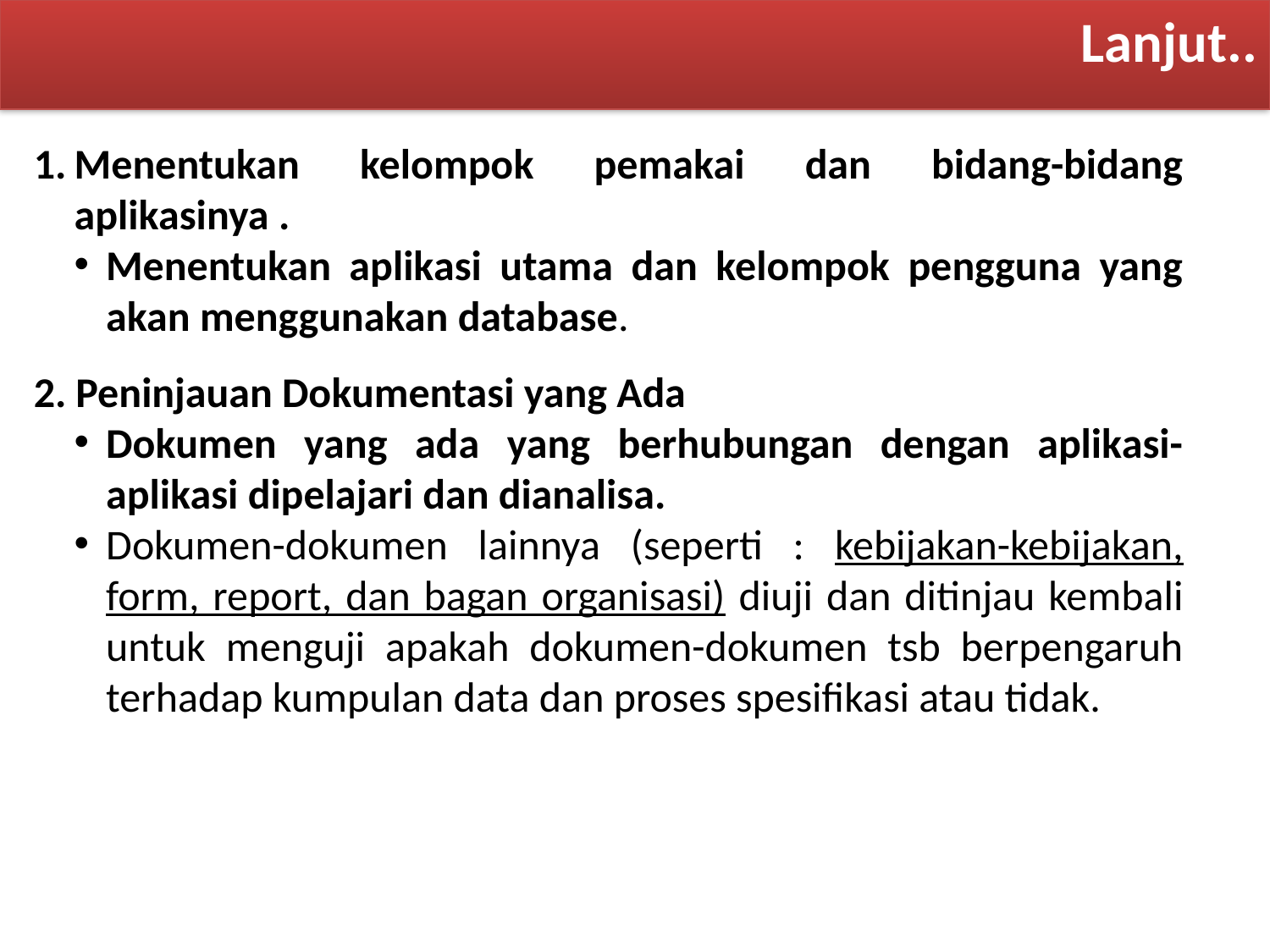

Lanjut..
Menentukan kelompok pemakai dan bidang-bidang aplikasinya .
Menentukan aplikasi utama dan kelompok pengguna yang akan menggunakan database.
2. Peninjauan Dokumentasi yang Ada
Dokumen yang ada yang berhubungan dengan aplikasi-aplikasi dipelajari dan dianalisa.
Dokumen-dokumen lainnya (seperti : kebijakan-kebijakan, form, report, dan bagan organisasi) diuji dan ditinjau kembali untuk menguji apakah dokumen-dokumen tsb berpengaruh terhadap kumpulan data dan proses spesifikasi atau tidak.